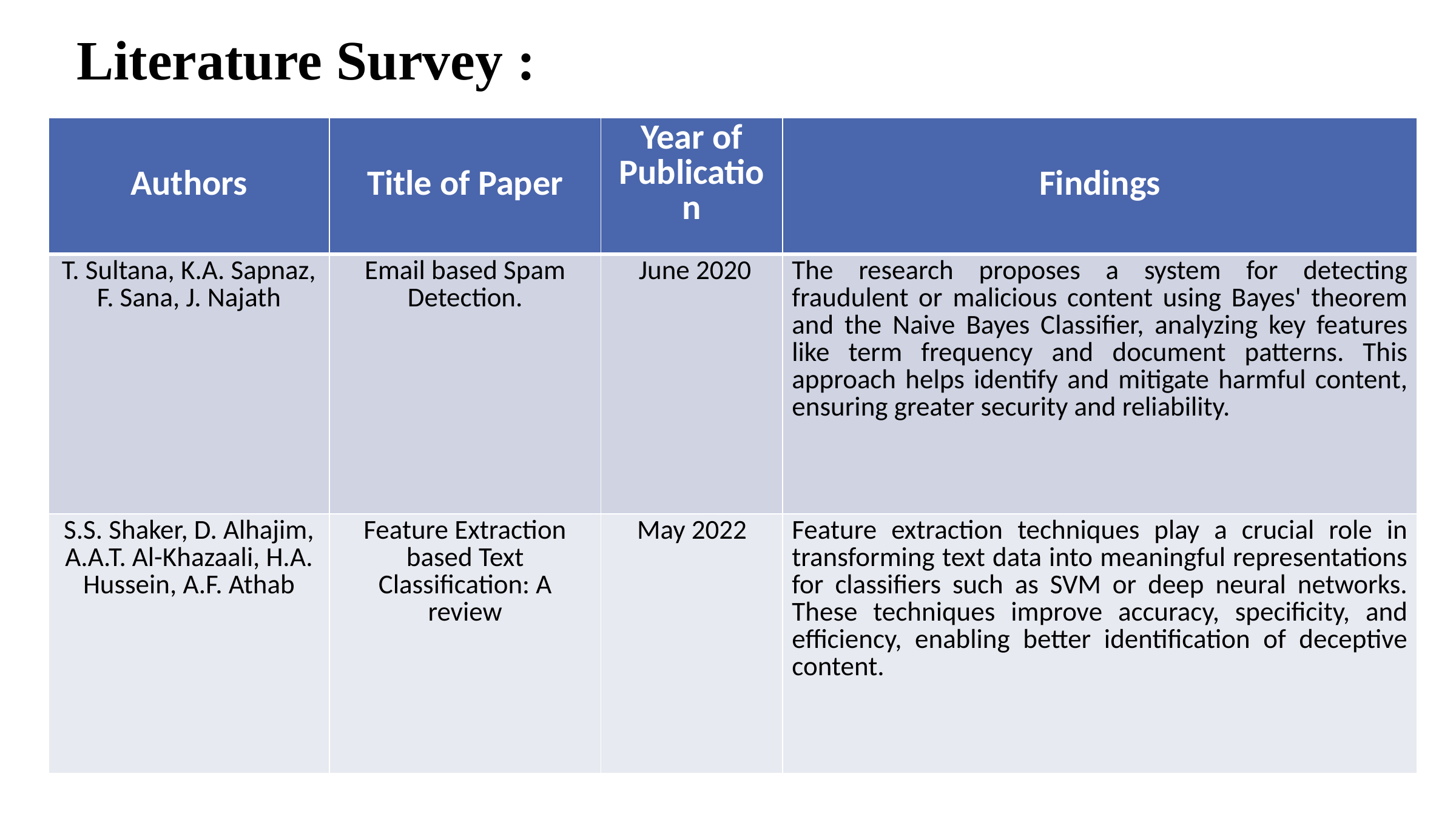

Literature Survey :
| Authors | Title of Paper | Year of Publication | Findings |
| --- | --- | --- | --- |
| T. Sultana, K.A. Sapnaz, F. Sana, J. Najath | Email based Spam Detection. | June 2020 | The research proposes a system for detecting fraudulent or malicious content using Bayes' theorem and the Naive Bayes Classifier, analyzing key features like term frequency and document patterns. This approach helps identify and mitigate harmful content, ensuring greater security and reliability. |
| S.S. Shaker, D. Alhajim, A.A.T. Al-Khazaali, H.A. Hussein, A.F. Athab | Feature Extraction based Text Classification: A review | May 2022 | Feature extraction techniques play a crucial role in transforming text data into meaningful representations for classifiers such as SVM or deep neural networks. These techniques improve accuracy, specificity, and efficiency, enabling better identification of deceptive content. |